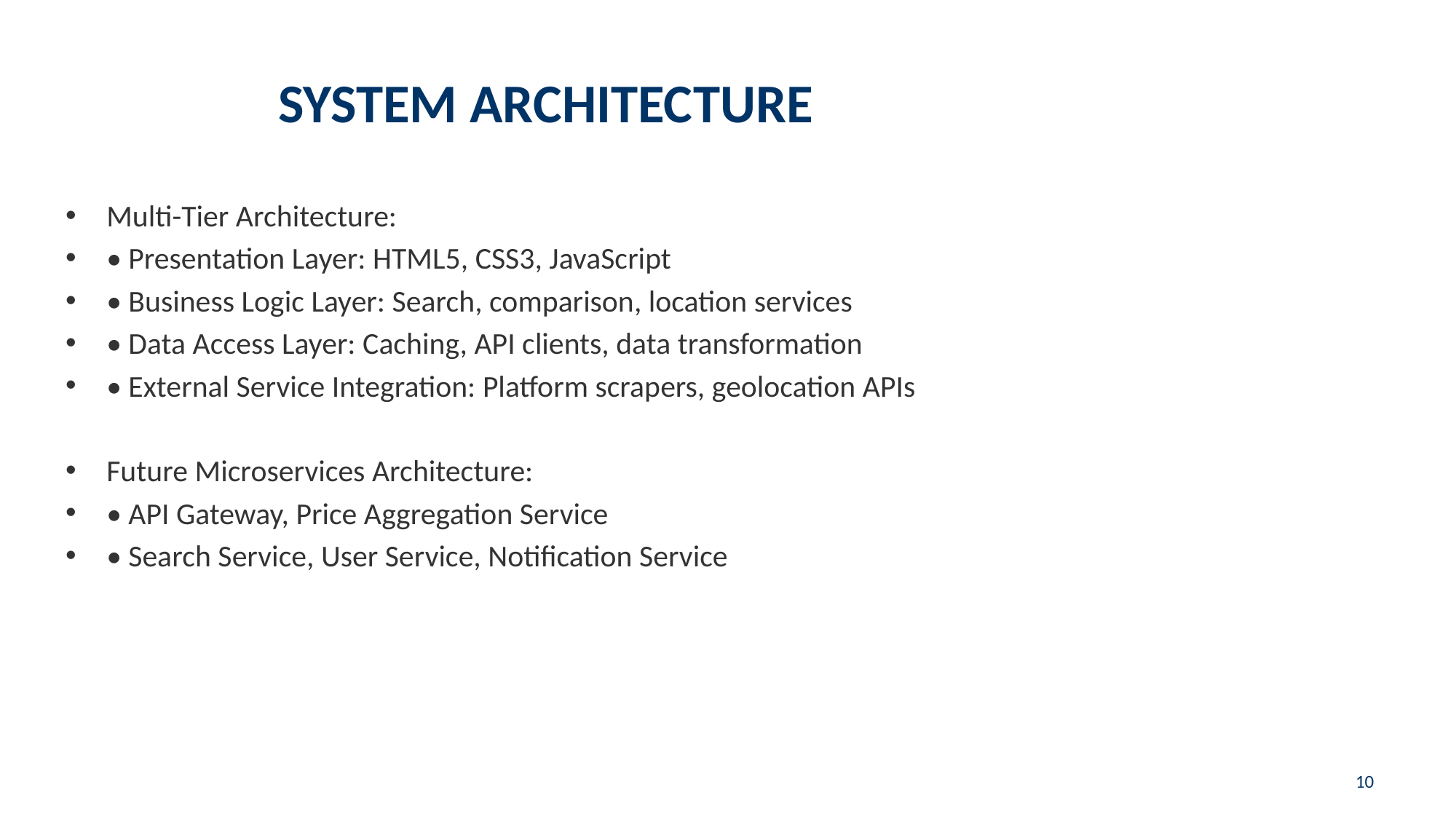

# SYSTEM ARCHITECTURE
Multi-Tier Architecture:
• Presentation Layer: HTML5, CSS3, JavaScript
• Business Logic Layer: Search, comparison, location services
• Data Access Layer: Caching, API clients, data transformation
• External Service Integration: Platform scrapers, geolocation APIs

Future Microservices Architecture:
• API Gateway, Price Aggregation Service
• Search Service, User Service, Notification Service
10